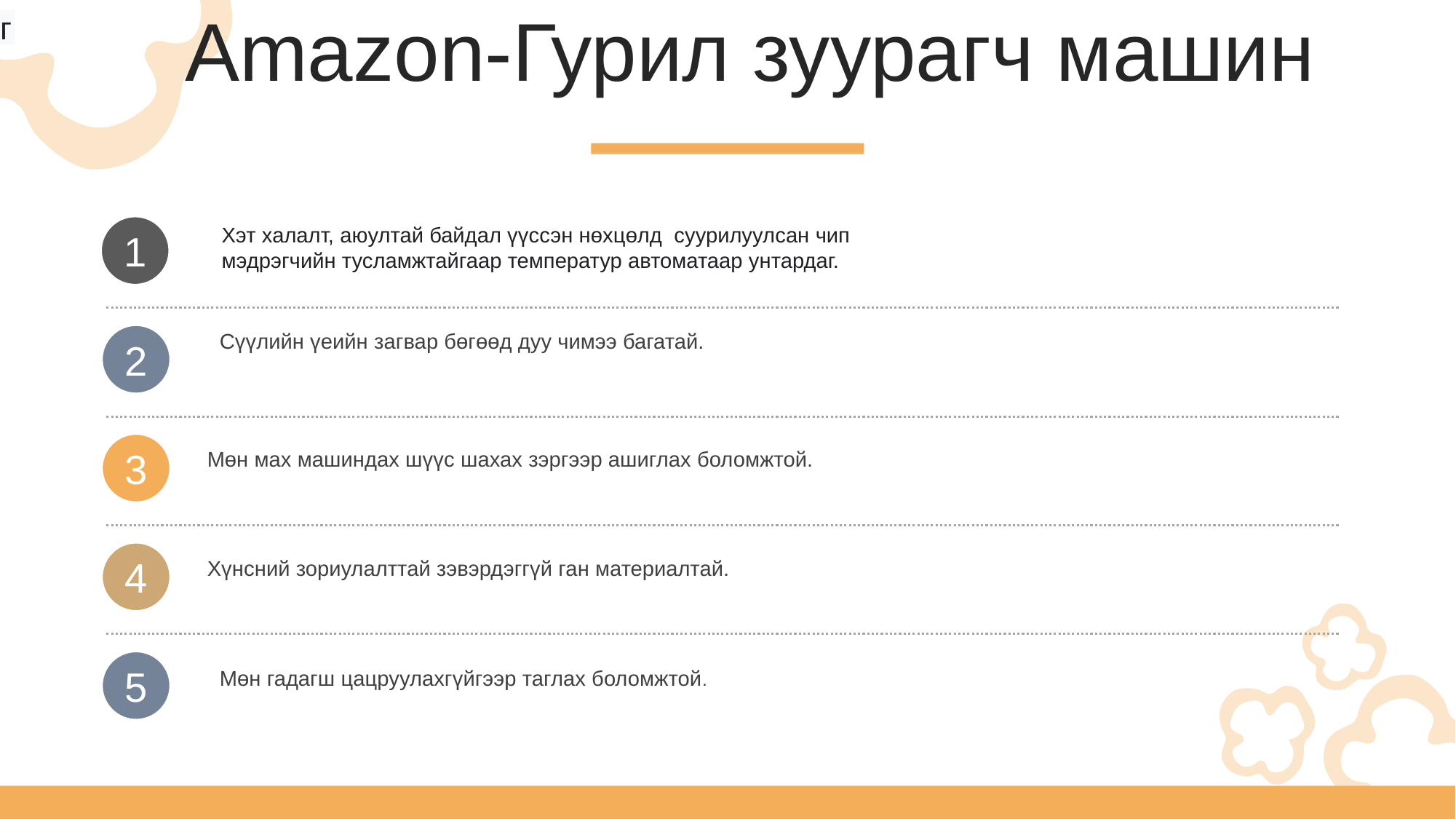

г
Amazon-Гурил зуурагч машин
1
Хэт халалт, аюултай байдал үүссэн нөхцөлд  суурилуулсан чип мэдрэгчийн тусламжтайгаар температур автоматаар унтардаг.

Сүүлийн үеийн загвар бөгөөд дуу чимээ багатай.
2

3
Мөн мах машиндах шүүс шахах зэргээр ашиглах боломжтой.

4
Хүнсний зориулалттай зэвэрдэггүй ган материалтай.

5
Мөн гадагш цацруулахгүйгээр таглах боломжтой.